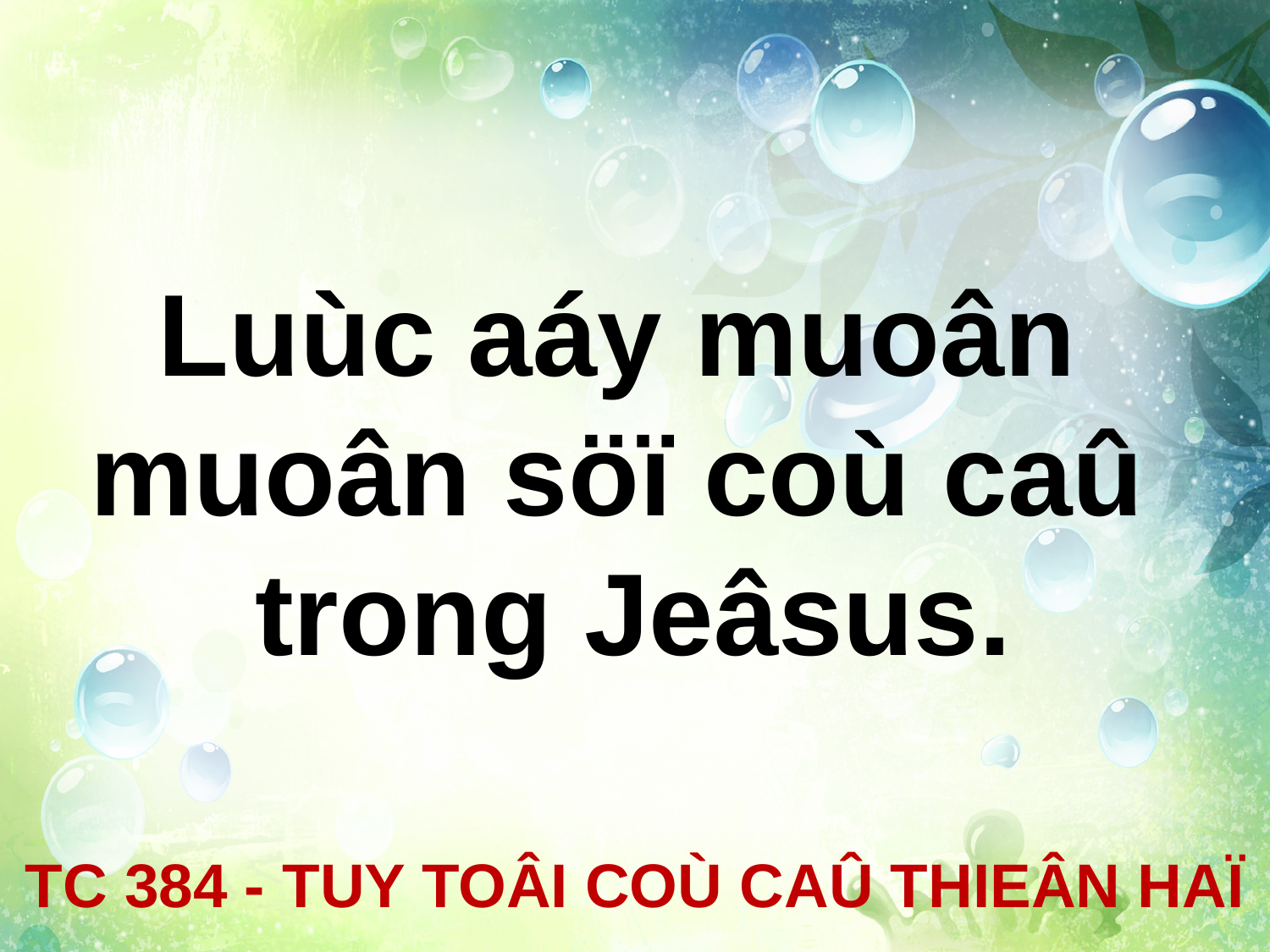

Luùc aáy muoân
muoân söï coù caû
trong Jeâsus.
TC 384 - TUY TOÂI COÙ CAÛ THIEÂN HAÏ